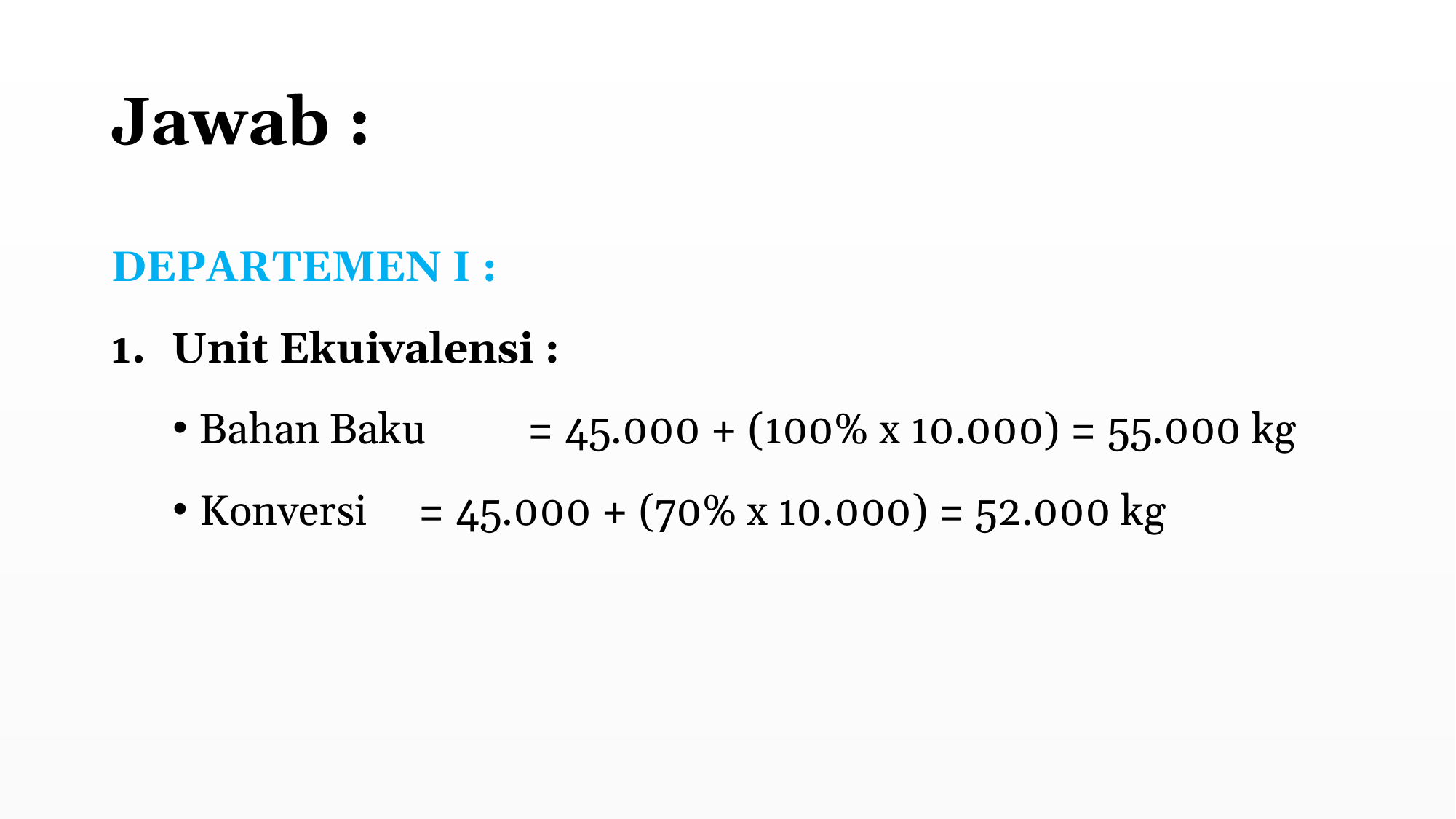

# Jawab :
DEPARTEMEN I :
Unit Ekuivalensi :
Bahan Baku	= 45.000 + (100% x 10.000) = 55.000 kg
Konversi 	= 45.000 + (70% x 10.000) = 52.000 kg